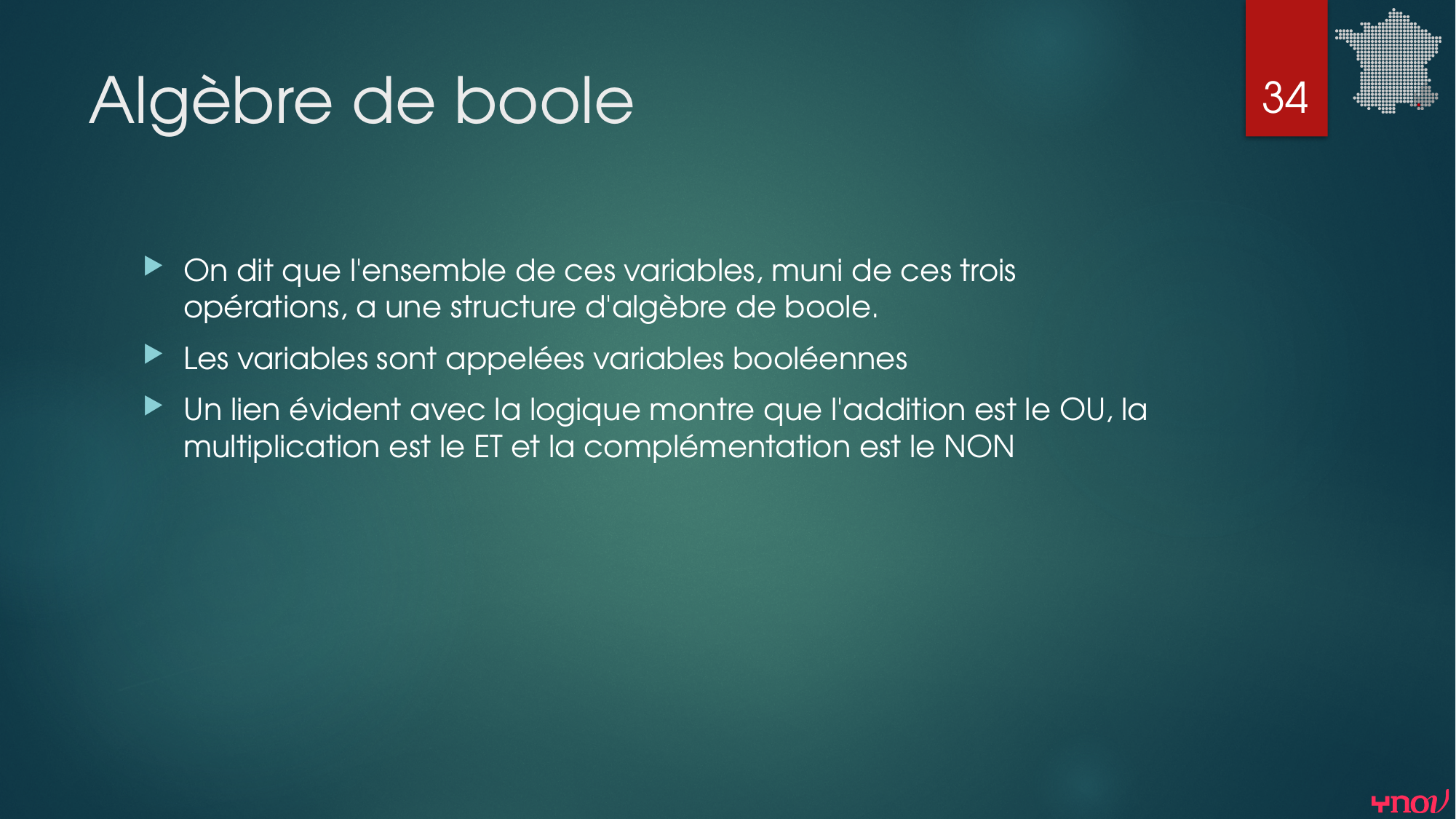

34
# Algèbre de boole
On dit que l'ensemble de ces variables, muni de ces trois opérations, a une structure d'algèbre de boole.
Les variables sont appelées variables booléennes
Un lien évident avec la logique montre que l'addition est le OU, la multiplication est le ET et la complémentation est le NON